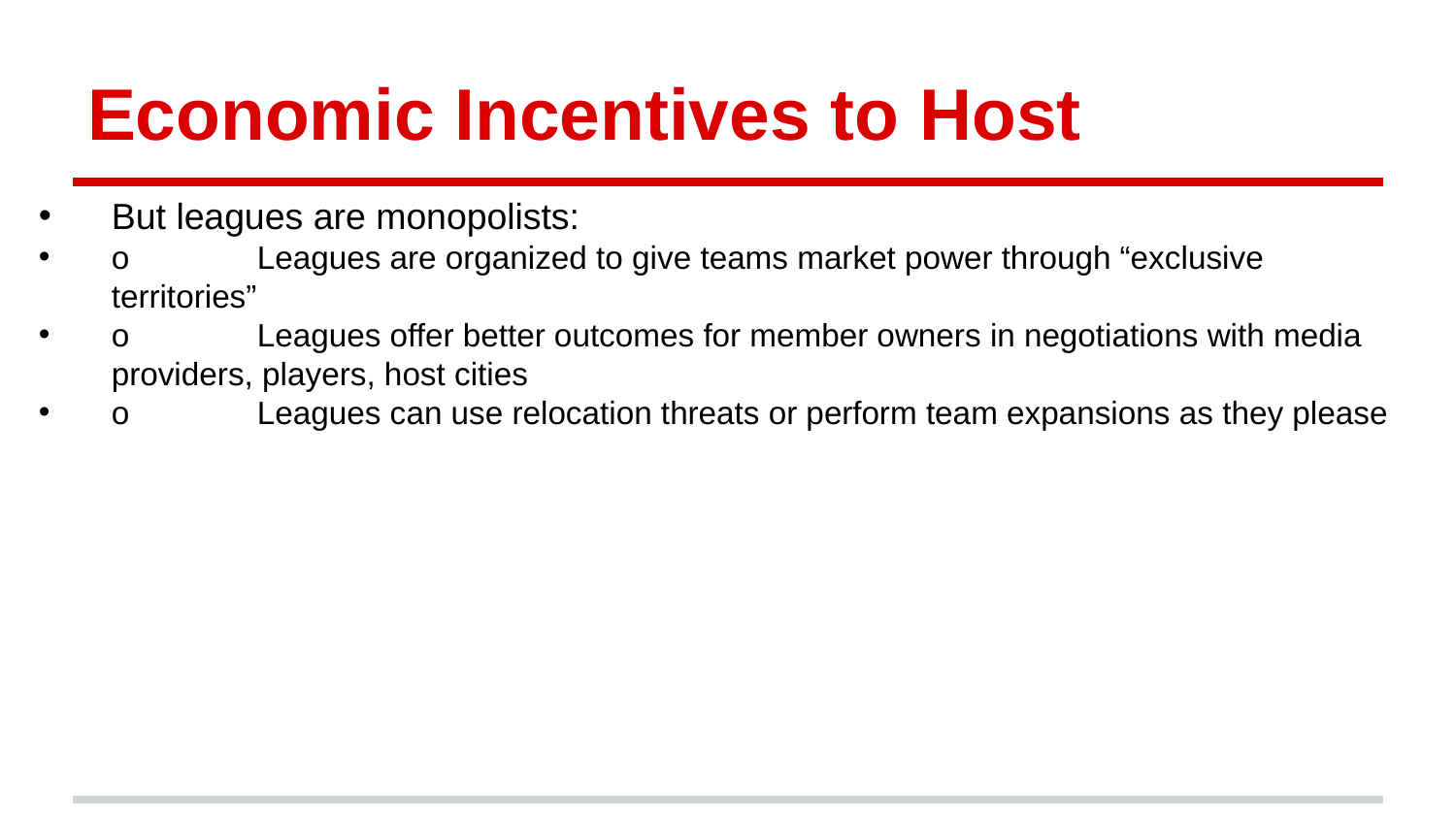

# Economic Incentives to Host
But leagues are monopolists:
o	Leagues are organized to give teams market power through “exclusive territories”
o	Leagues offer better outcomes for member owners in negotiations with media providers, players, host cities
o	Leagues can use relocation threats or perform team expansions as they please